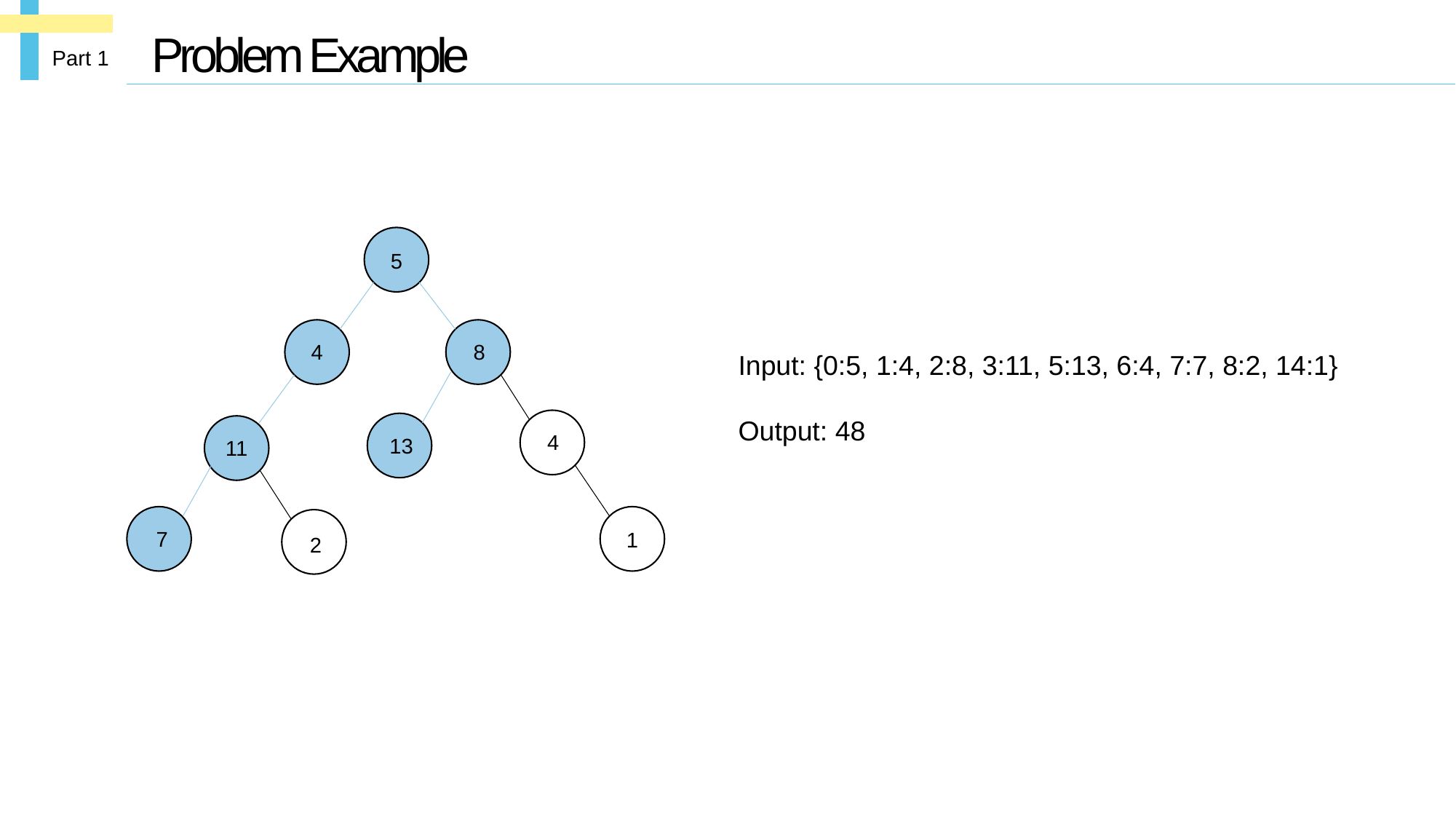

Problem Example
Part 1

5

4
8
Input: {0:5, 1:4, 2:8, 3:11, 5:13, 6:4, 7:7, 8:2, 14:1}
Output: 48

4
13
11

7
1
2